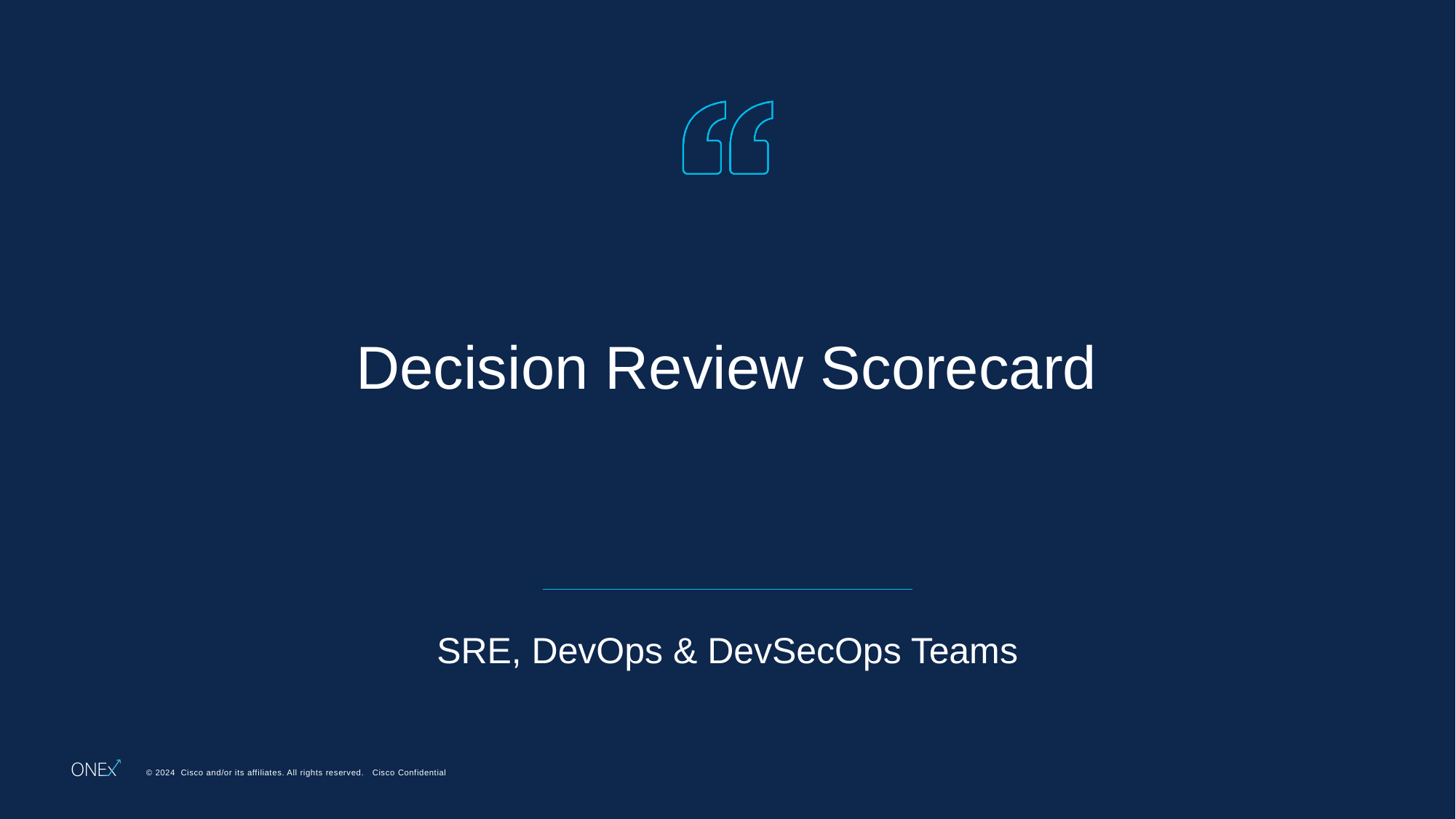

# Decision Review Scorecard
SRE, DevOps & DevSecOps Teams